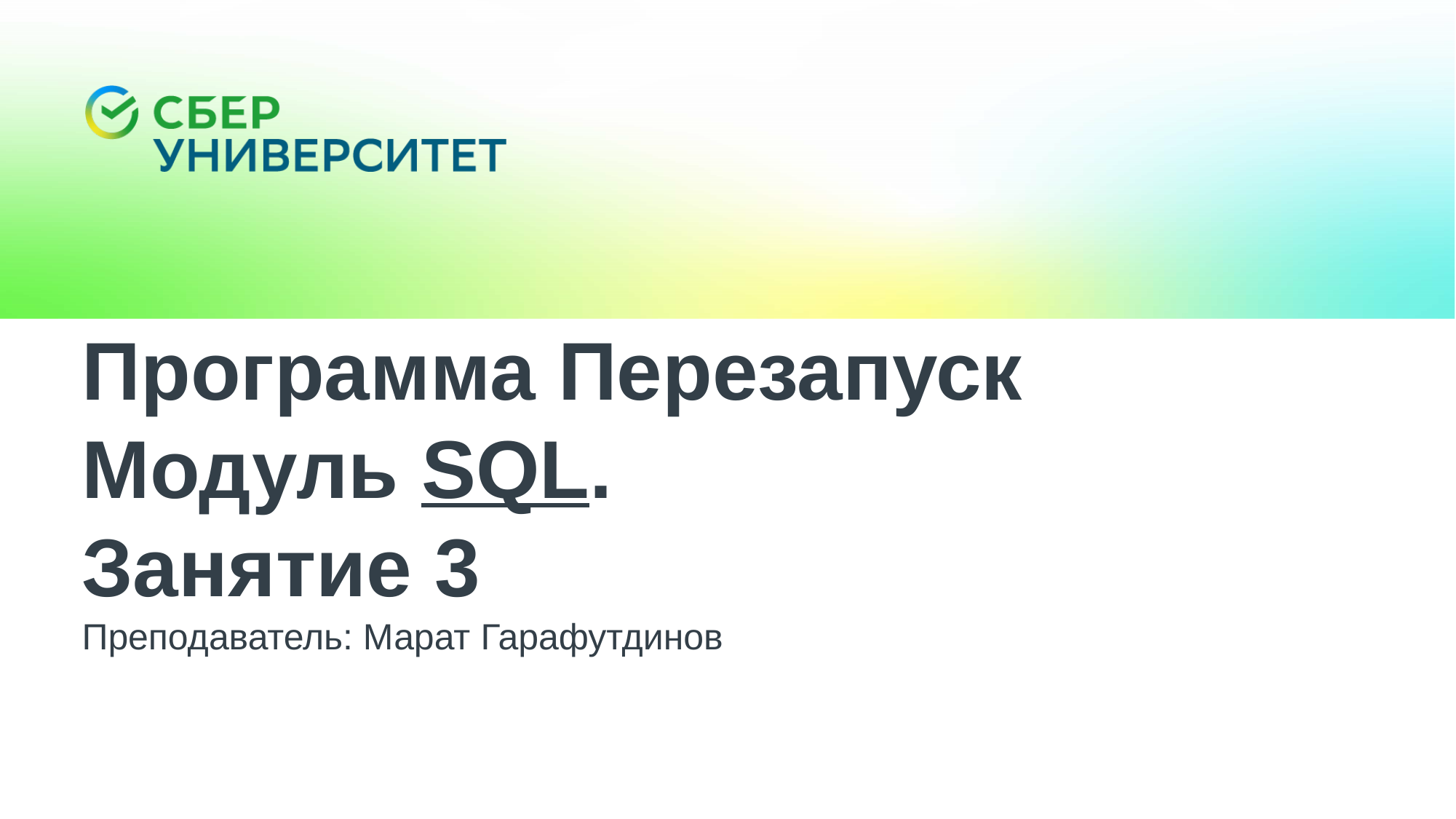

Программа Перезапуск
Модуль SQL.
Занятие 3
Преподаватель: Марат Гарафутдинов